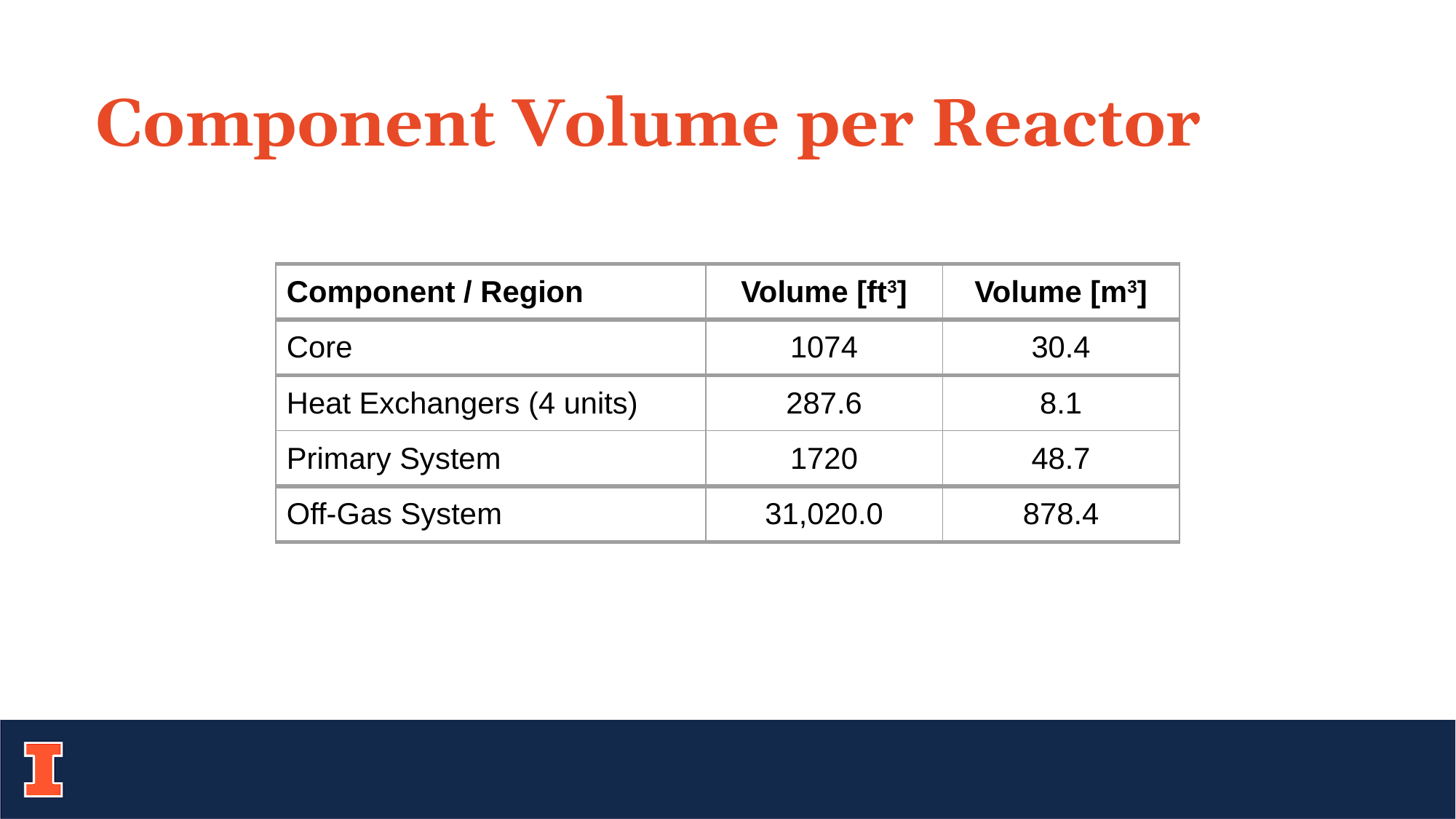

Component Volume per Reactor
| Component / Region | Volume [ft3] | Volume [m3] |
| --- | --- | --- |
| Core | 1074 | 30.4 |
| Heat Exchangers (4 units) | 287.6 | 8.1 |
| Primary System | 1720 | 48.7 |
| Off-Gas System | 31,020.0 | 878.4 |